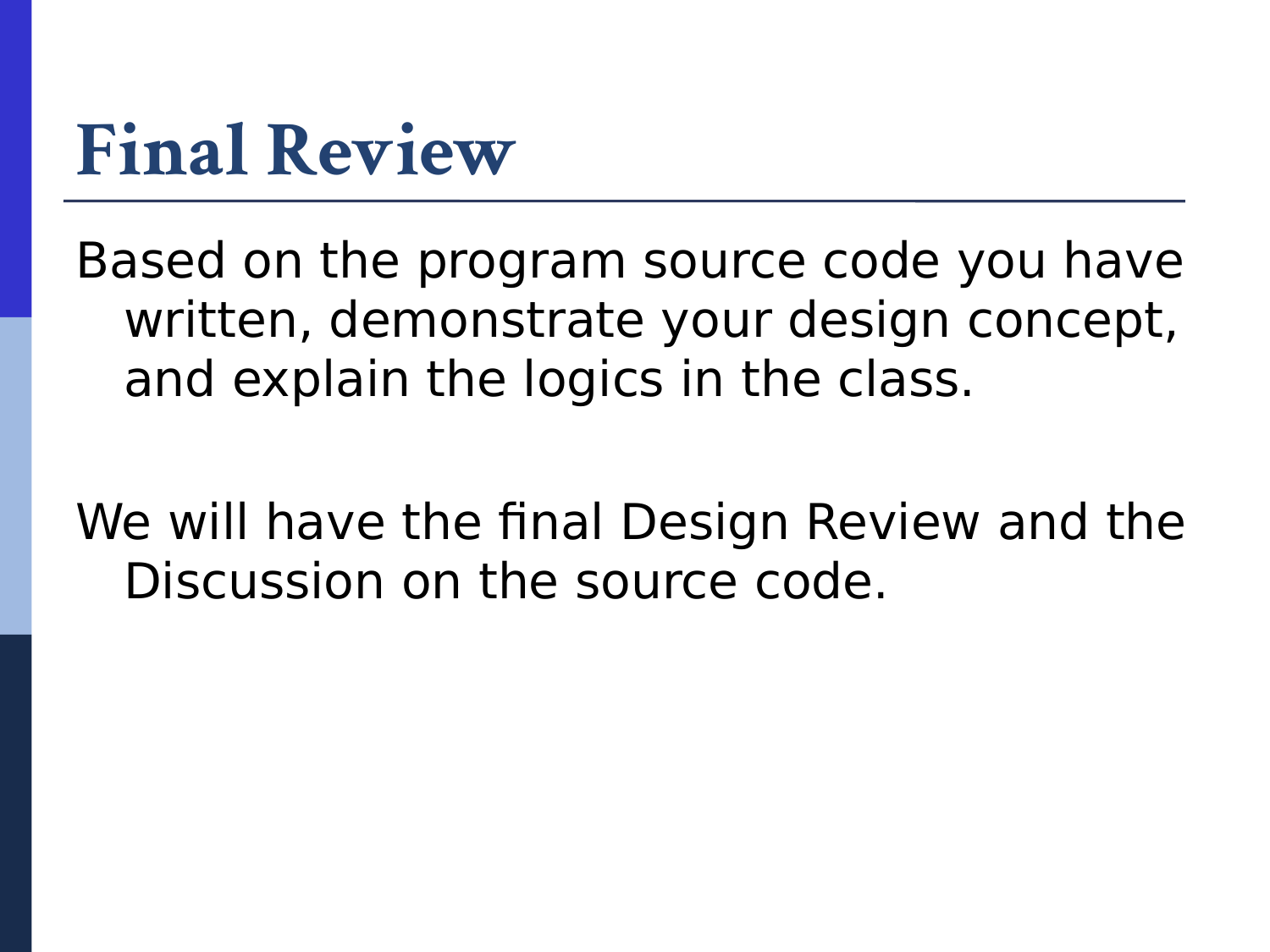

# Final Review
Based on the program source code you have written, demonstrate your design concept, and explain the logics in the class.

We will have the final Design Review and the Discussion on the source code.